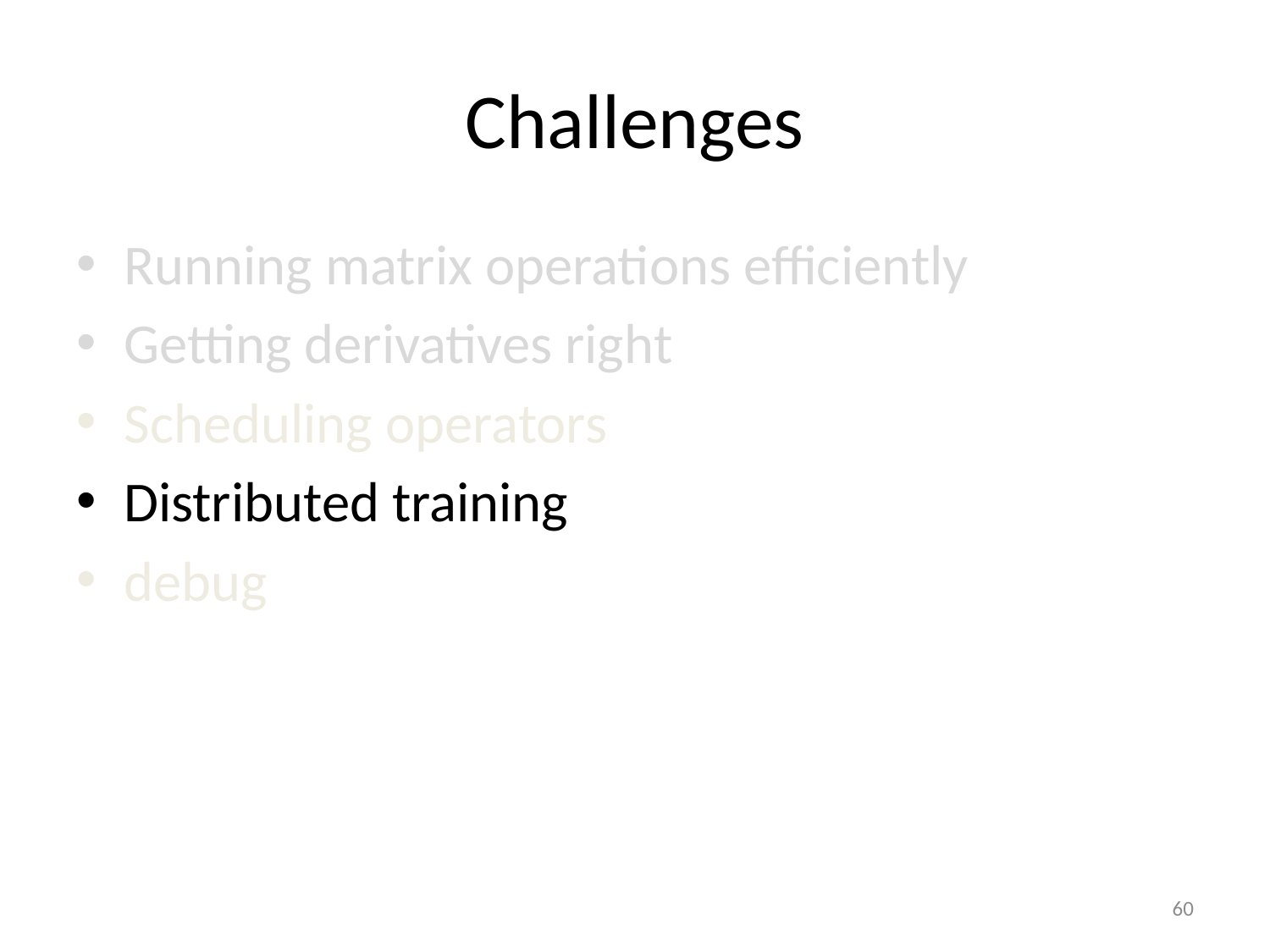

# Challenges
Running matrix operations efficiently
Getting derivatives right
Scheduling operators
Distributed training
debug
60